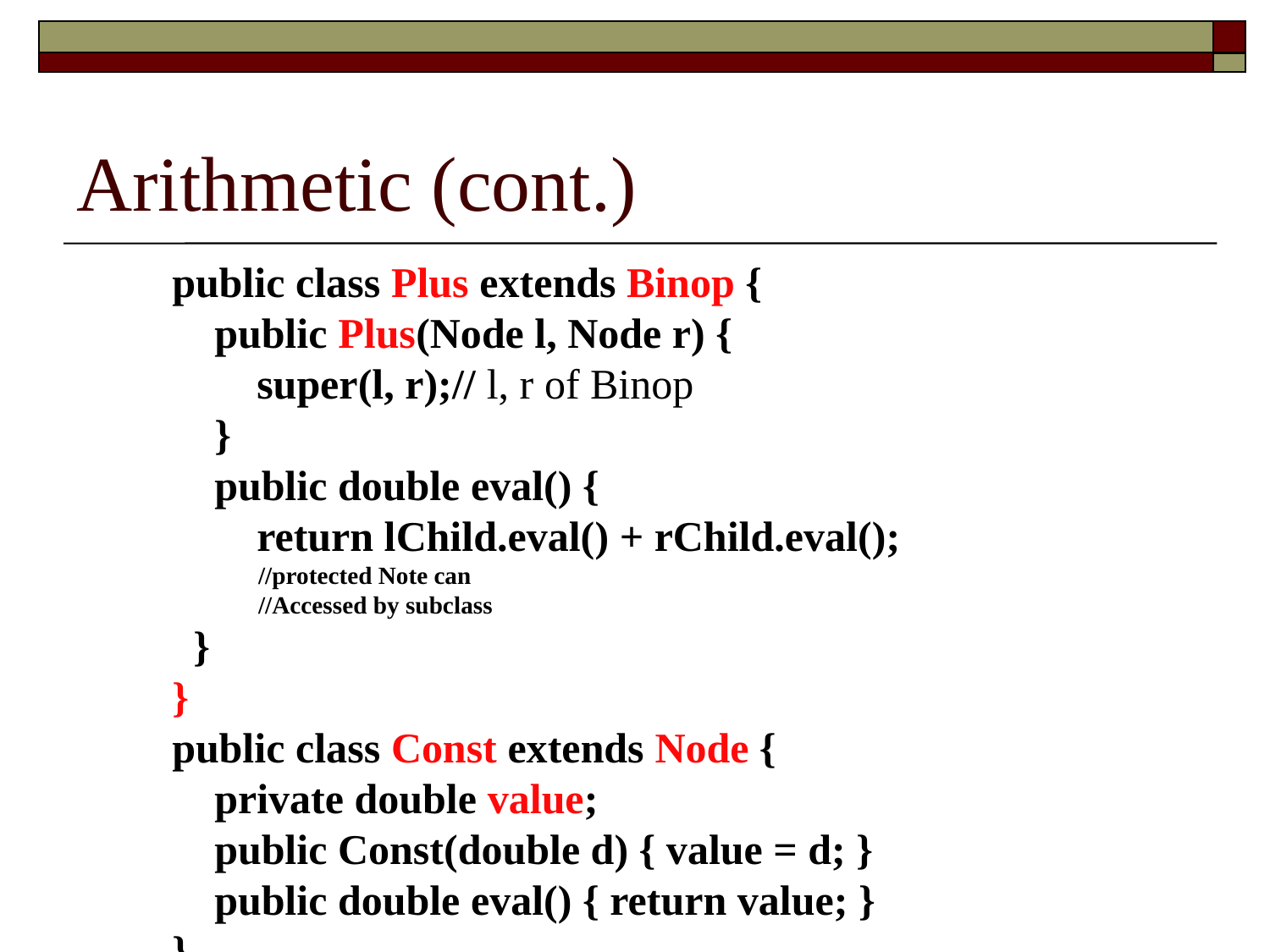

# Arithmetic (cont.)
public class Plus extends Binop {
    public Plus(Node l, Node r) {
        super(l, r);// l, r of Binop
    }
    public double eval() {
        return lChild.eval() + rChild.eval();
              //protected Note can
              //Accessed by subclass
  }
}
public class Const extends Node {
    private double value;
    public Const(double d) { value = d; }
    public double eval() { return value; }
}